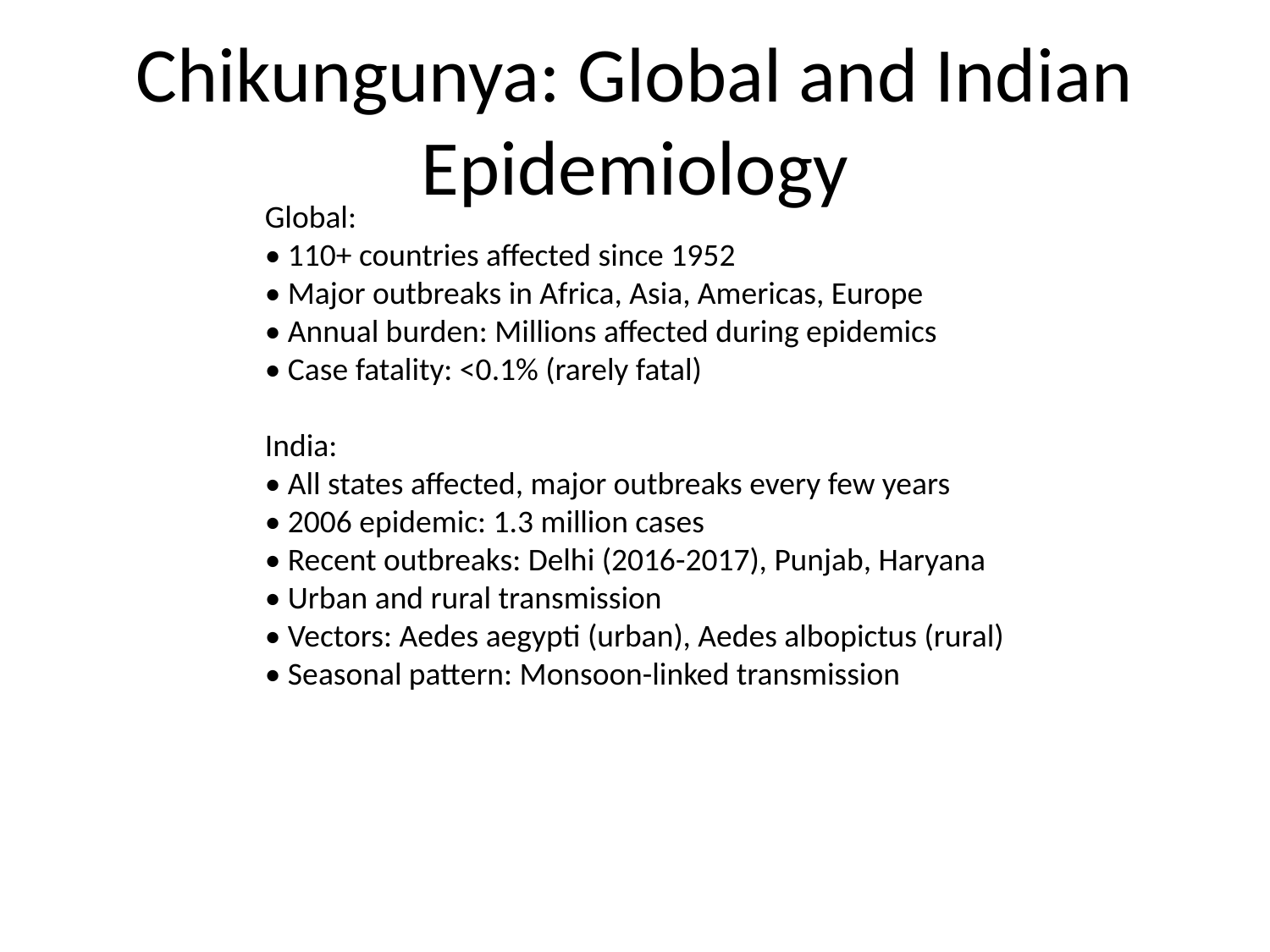

# Chikungunya: Global and Indian Epidemiology
Global:
• 110+ countries affected since 1952
• Major outbreaks in Africa, Asia, Americas, Europe
• Annual burden: Millions affected during epidemics
• Case fatality: <0.1% (rarely fatal)

India:
• All states affected, major outbreaks every few years
• 2006 epidemic: 1.3 million cases
• Recent outbreaks: Delhi (2016-2017), Punjab, Haryana
• Urban and rural transmission
• Vectors: Aedes aegypti (urban), Aedes albopictus (rural)
• Seasonal pattern: Monsoon-linked transmission